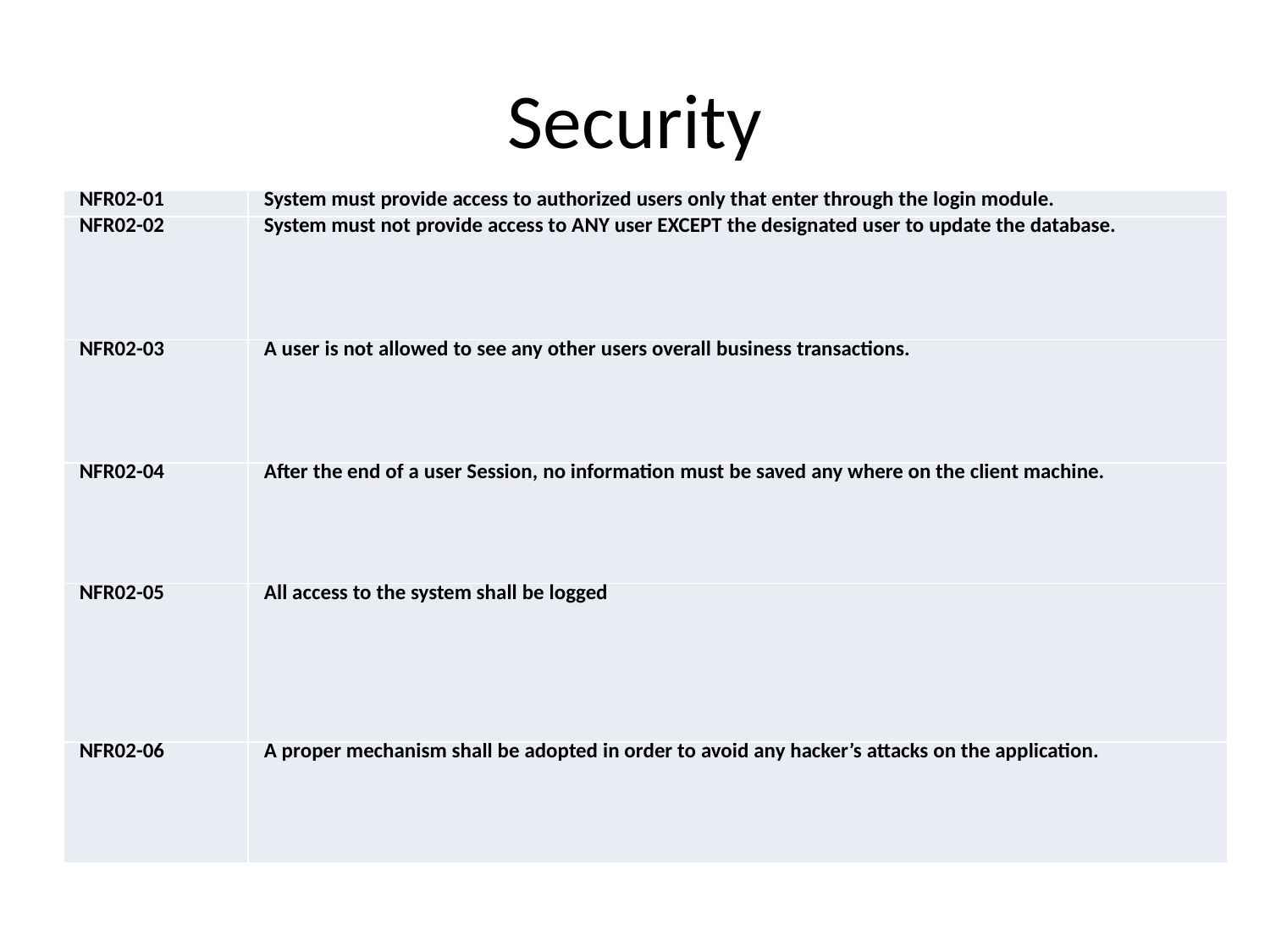

# Security
| NFR02-01 | System must provide access to authorized users only that enter through the login module. |
| --- | --- |
| NFR02-02 | System must not provide access to ANY user EXCEPT the designated user to update the database. |
| NFR02-03 | A user is not allowed to see any other users overall business transactions. |
| NFR02-04 | After the end of a user Session, no information must be saved any where on the client machine. |
| NFR02-05 | All access to the system shall be logged |
| NFR02-06 | A proper mechanism shall be adopted in order to avoid any hacker’s attacks on the application. |